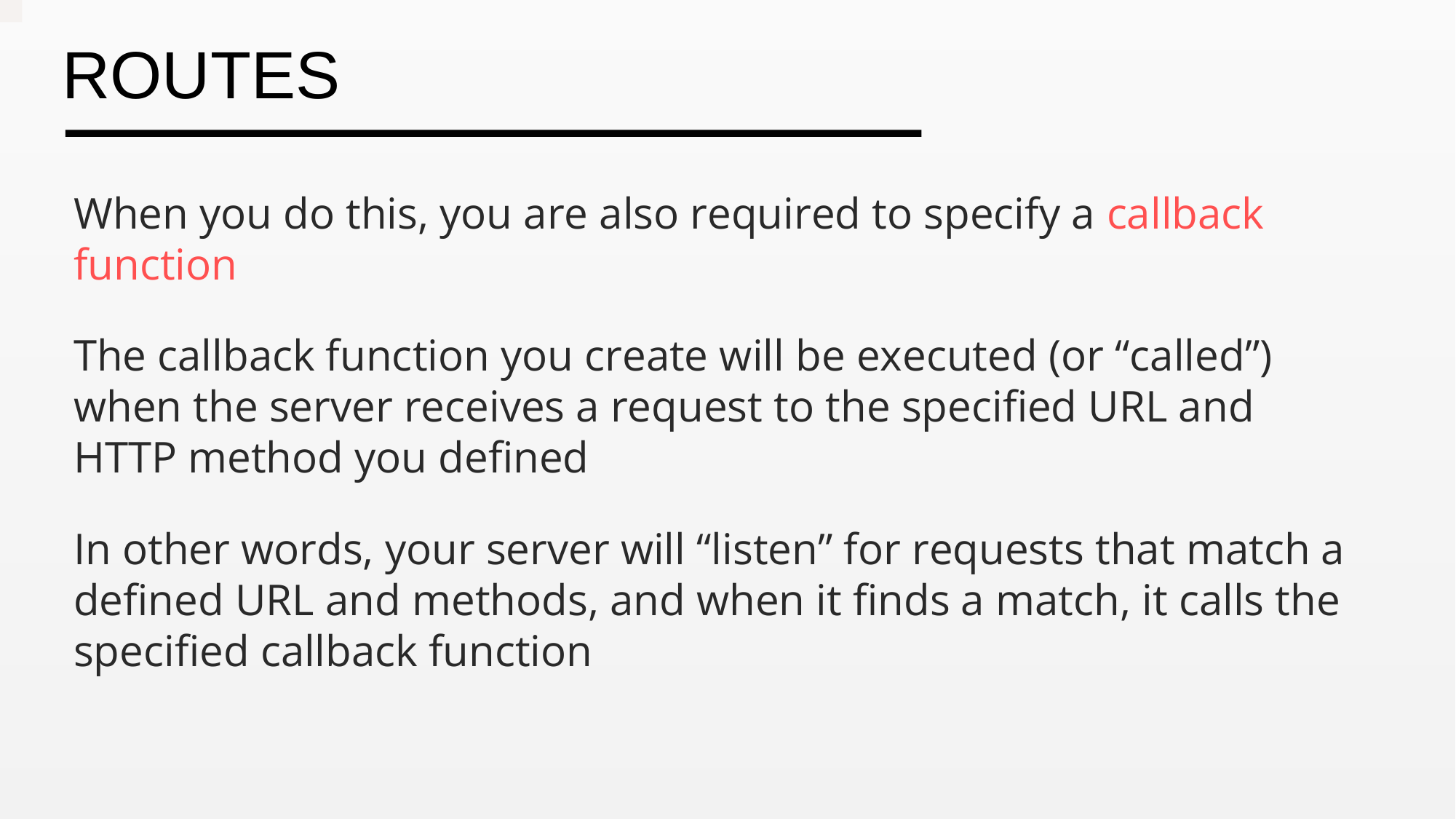

When you do this, you are also required to specify a callback function
The callback function you create will be executed (or “called”) when the server receives a request to the specified URL and HTTP method you defined
In other words, your server will “listen” for requests that match a defined URL and methods, and when it finds a match, it calls the specified callback function